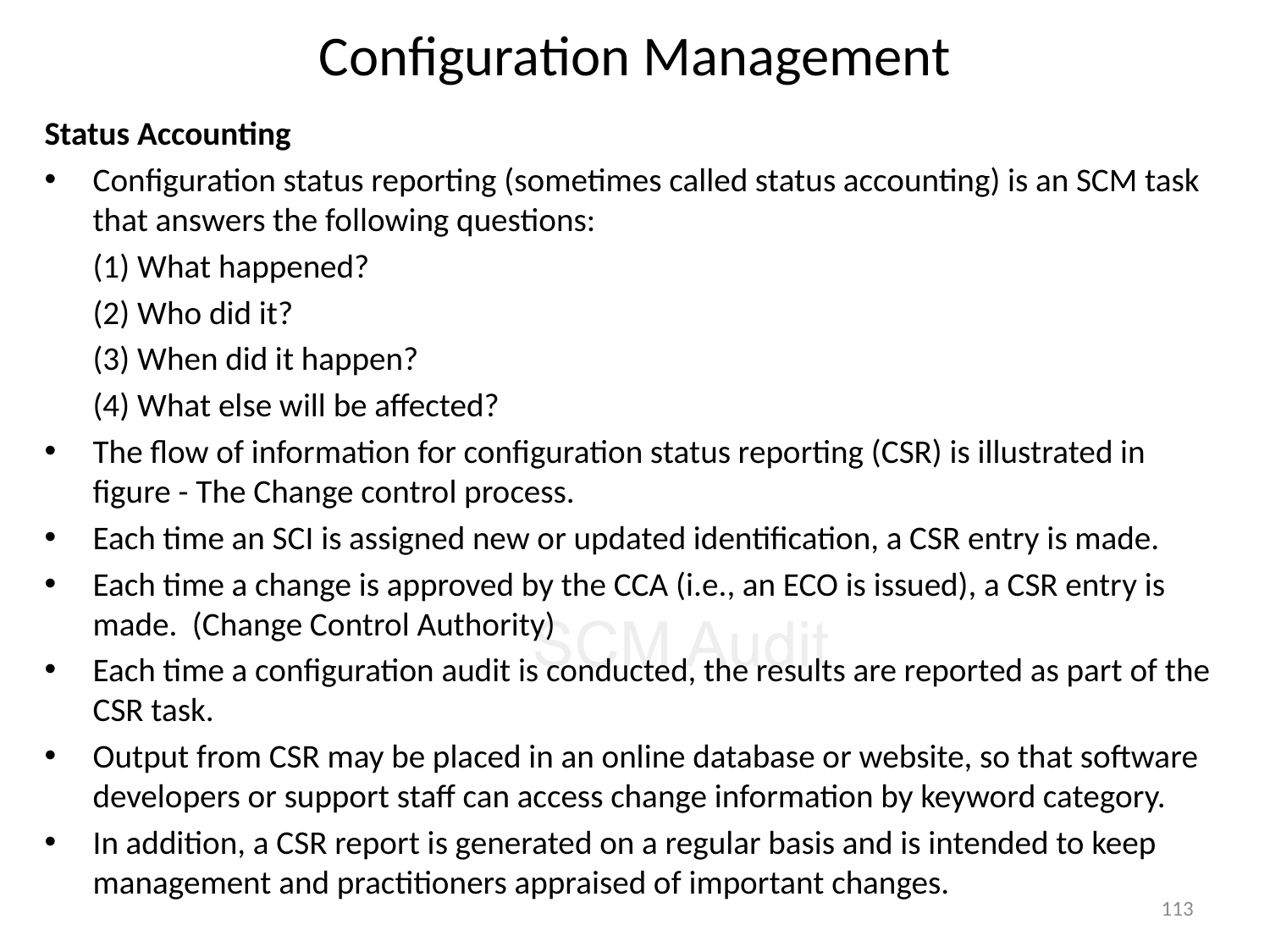

# Configuration Management
Status Accounting
Configuration status reporting (sometimes called status accounting) is an SCM task that answers the following questions:
	(1) What happened?
	(2) Who did it?
	(3) When did it happen?
	(4) What else will be affected?
The flow of information for configuration status reporting (CSR) is illustrated in figure - The Change control process.
Each time an SCI is assigned new or updated identification, a CSR entry is made.
Each time a change is approved by the CCA (i.e., an ECO is issued), a CSR entry is made.  (Change Control Authority)
Each time a configuration audit is conducted, the results are reported as part of the CSR task.
Output from CSR may be placed in an online database or website, so that software developers or support staff can access change information by keyword category.
In addition, a CSR report is generated on a regular basis and is intended to keep management and practitioners appraised of important changes.

113